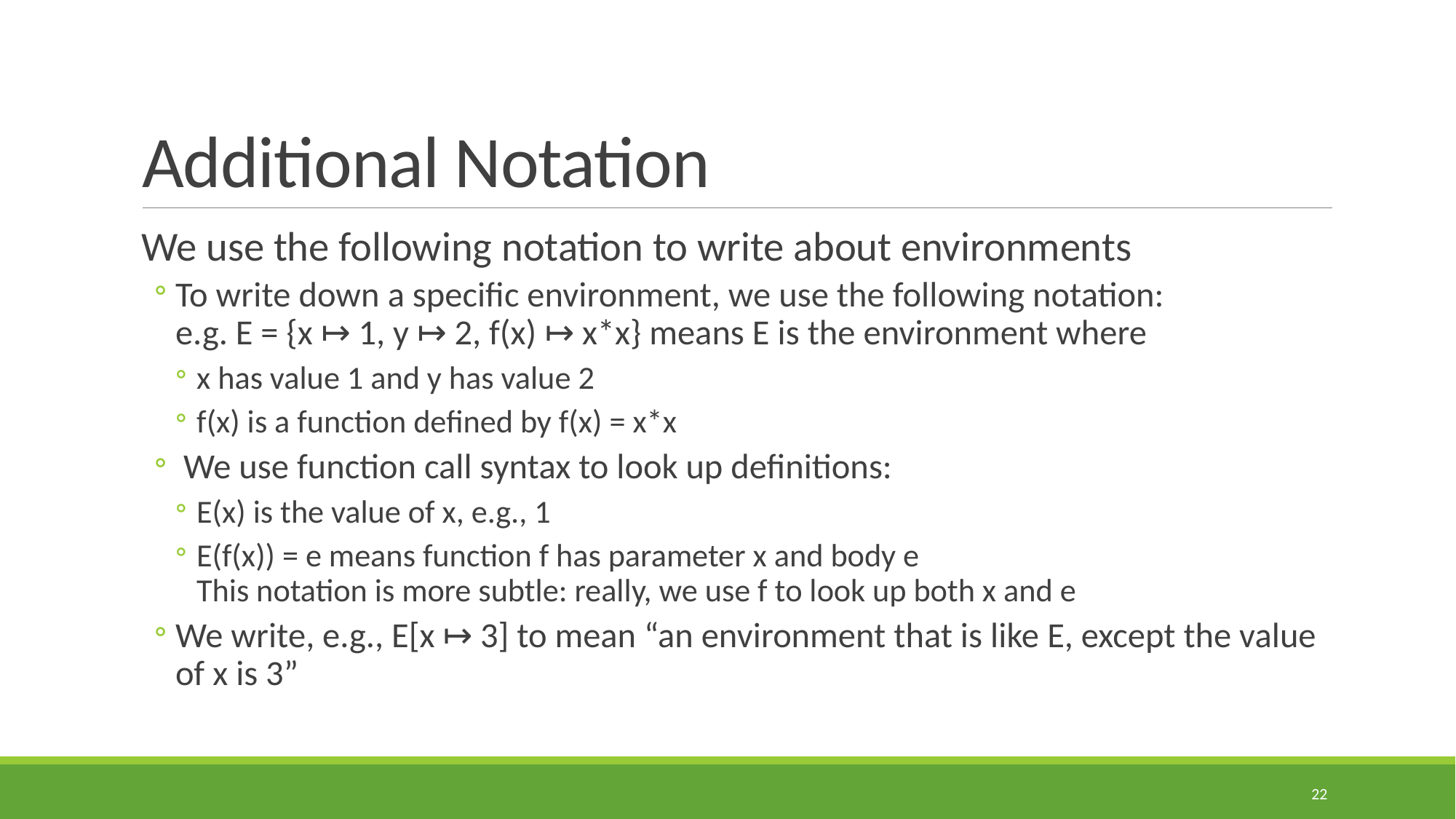

# Additional Notation
We use the following notation to write about environments
To write down a specific environment, we use the following notation:
e.g. E = {x ↦ 1, y ↦ 2, f(x) ↦ x*x} means E is the environment where
x has value 1 and y has value 2
f(x) is a function defined by f(x) = x*x
 We use function call syntax to look up definitions:
E(x) is the value of x, e.g., 1
E(f(x)) = e means function f has parameter x and body e
This notation is more subtle: really, we use f to look up both x and e
We write, e.g., E[x ↦ 3] to mean “an environment that is like E, except the value of x is 3”
22